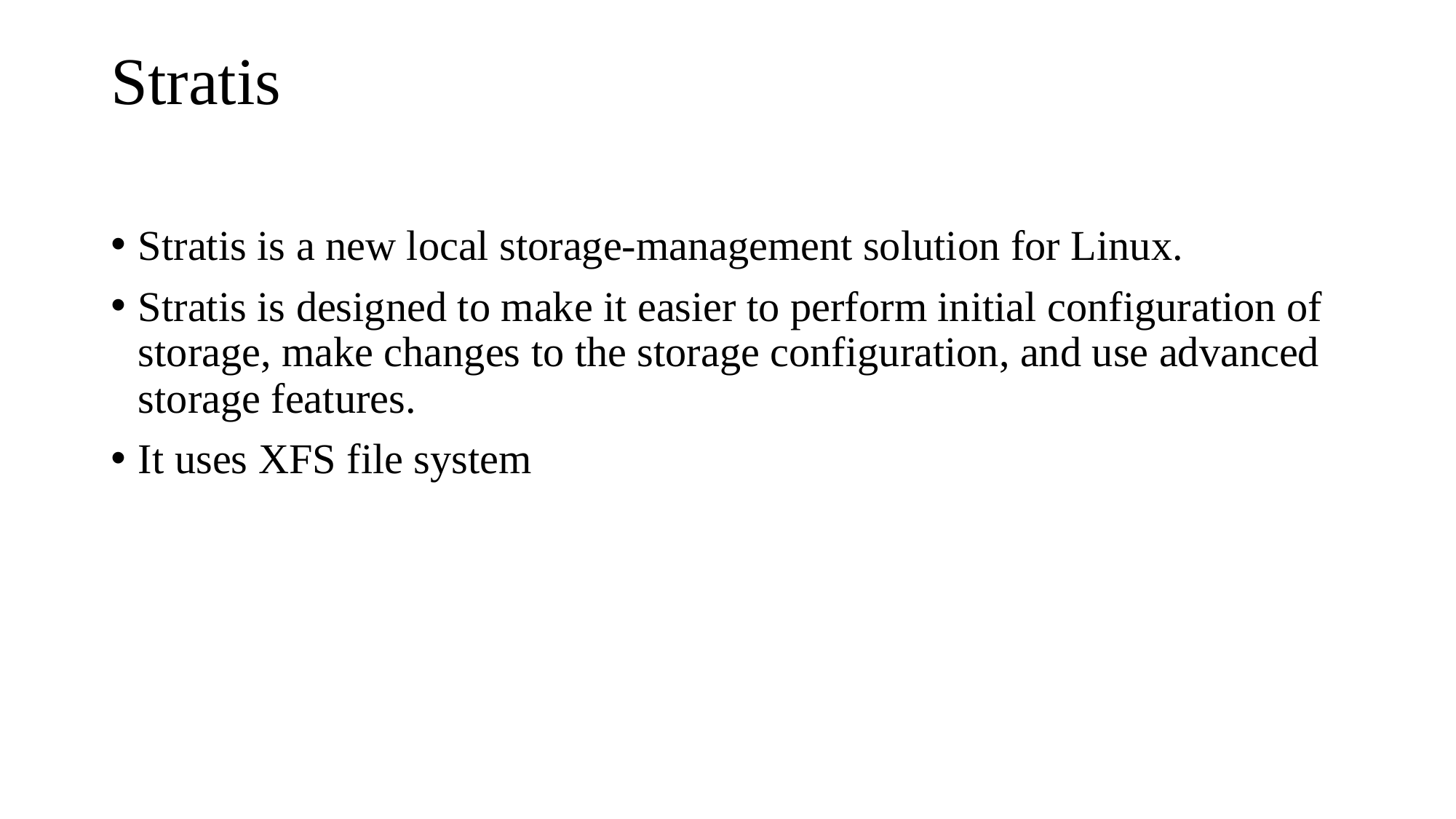

# Stratis
Stratis is a new local storage-management solution for Linux.
Stratis is designed to make it easier to perform initial configuration of storage, make changes to the storage configuration, and use advanced storage features.
It uses XFS file system